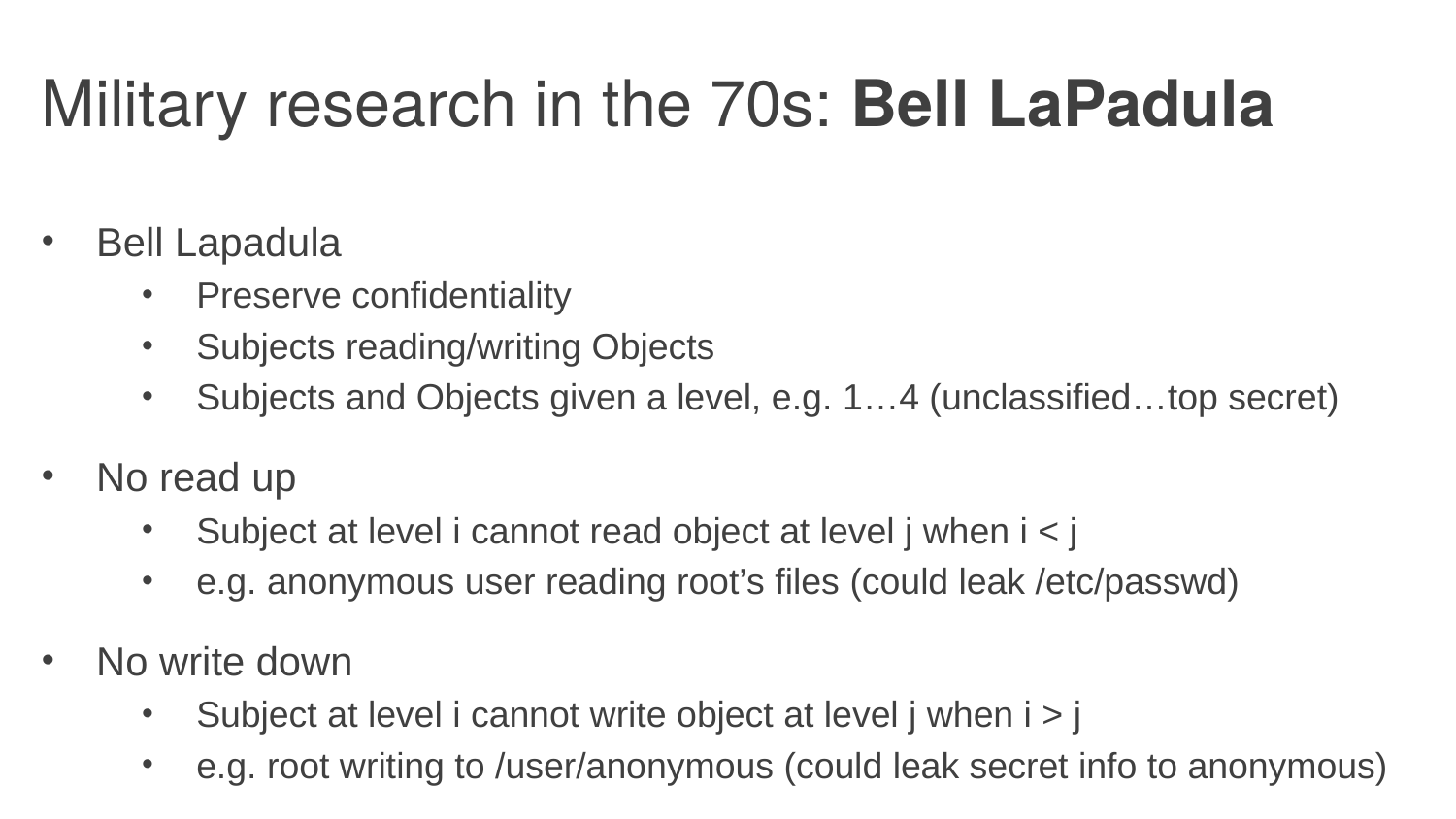

# Military research in the 70s: Bell LaPadula
Bell Lapadula
Preserve confidentiality
Subjects reading/writing Objects
Subjects and Objects given a level, e.g. 1…4 (unclassified…top secret)

No read up
Subject at level i cannot read object at level j when i < j
e.g. anonymous user reading root’s files (could leak /etc/passwd)

No write down
Subject at level i cannot write object at level j when i > j
e.g. root writing to /user/anonymous (could leak secret info to anonymous)